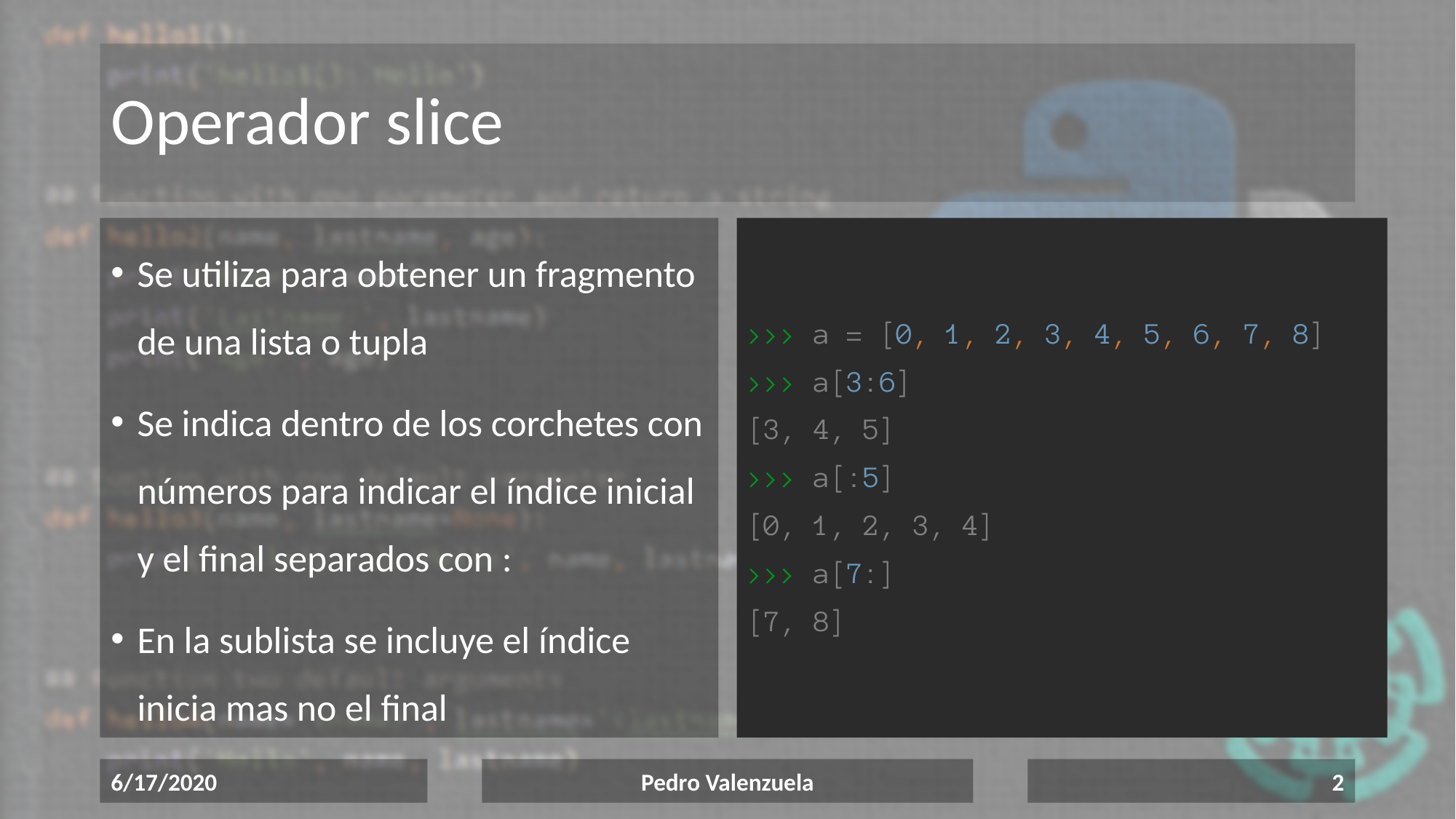

# Operador slice
Se utiliza para obtener un fragmento de una lista o tupla
Se indica dentro de los corchetes con números para indicar el índice inicial y el final separados con :
En la sublista se incluye el índice inicia mas no el final
>>> a = [0, 1, 2, 3, 4, 5, 6, 7, 8]
>>> a[3:6]
[3, 4, 5]
>>> a[:5]
[0, 1, 2, 3, 4]
>>> a[7:]
[7, 8]
6/17/2020
Pedro Valenzuela
2